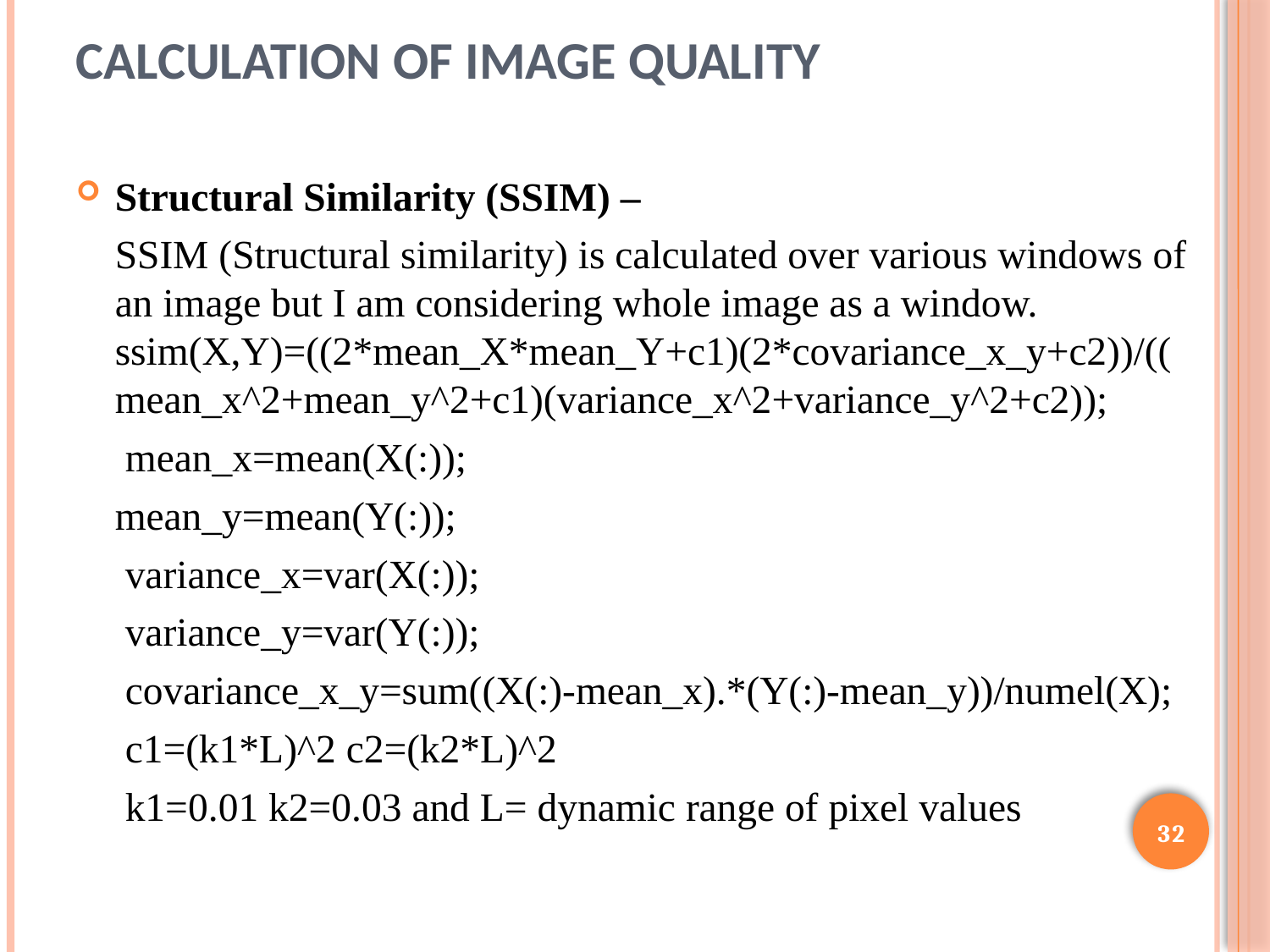

# Calculation of image quality

Structural Similarity (SSIM) –
		SSIM (Structural similarity) is calculated over various windows of an image but I am considering whole image as a window.	ssim(X,Y)=((2*mean_X*mean_Y+c1)(2*covariance_x_y+c2))/((mean_x^2+mean_y^2+c1)(variance_x^2+variance_y^2+c2));
		 mean_x=mean(X(:));
		mean_y=mean(Y(:));
		 variance_x=var(X(:));
		 variance_y=var(Y(:));
		 covariance_x_y=sum((X(:)-mean_x).*(Y(:)-mean_y))/numel(X);
		 c1=(k1*L)^2 c2=(k2*L)^2
		 k1=0.01 k2=0.03 and L= dynamic range of pixel values

32